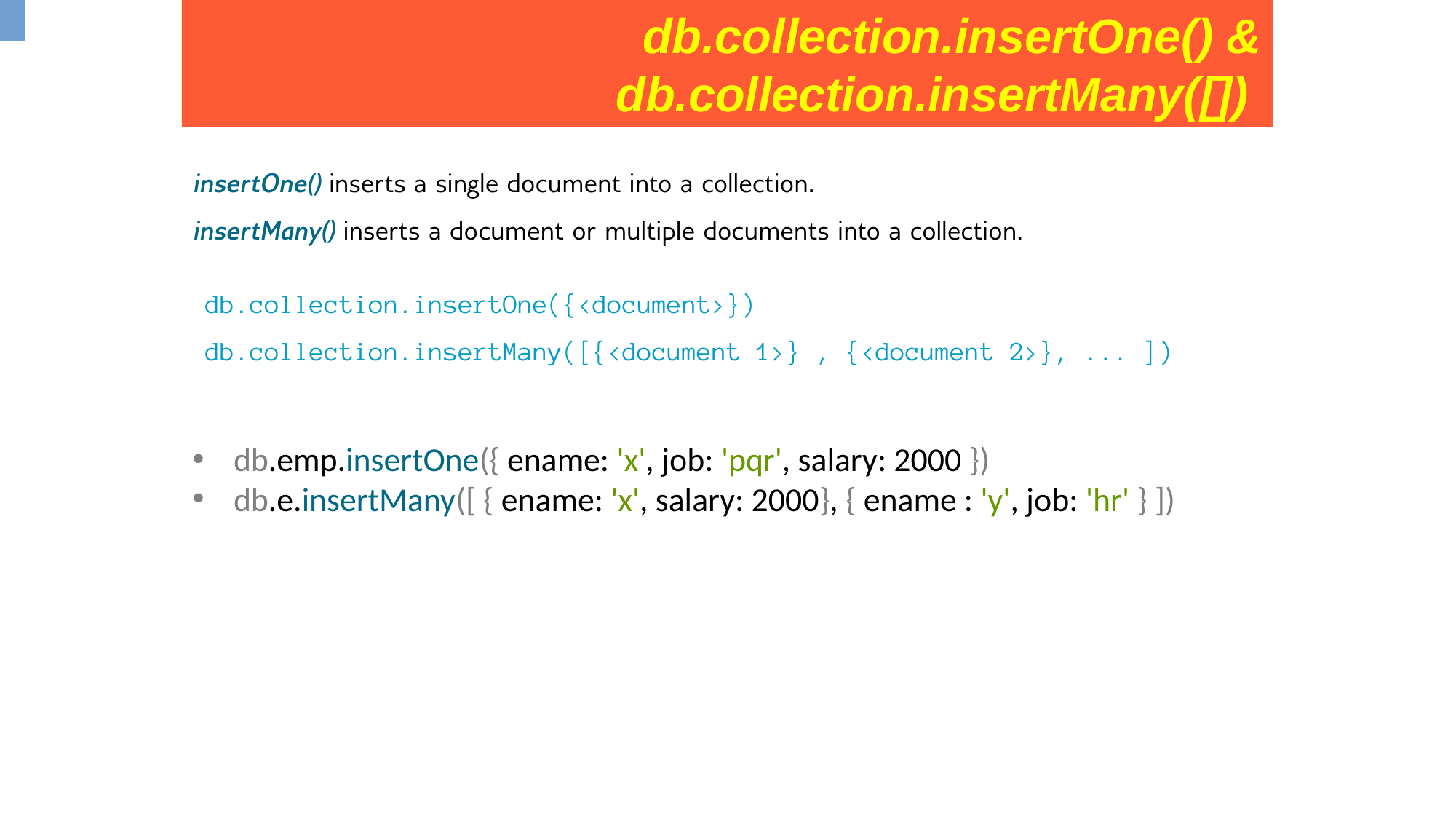

db.collection.insertOne() & db.collection.insertMany([])
insertOne() inserts a single document into a collection.

insertMany() inserts a document or multiple documents into a collection.
db.collection.insertOne({<document>})

db.collection.insertMany([{<document 1>} , {<document 2>}, ... ])
db.emp.insertOne({ ename: 'x', job: 'pqr', salary: 2000 })
db.e.insertMany([ { ename: 'x', salary: 2000}, { ename : 'y', job: 'hr' } ])